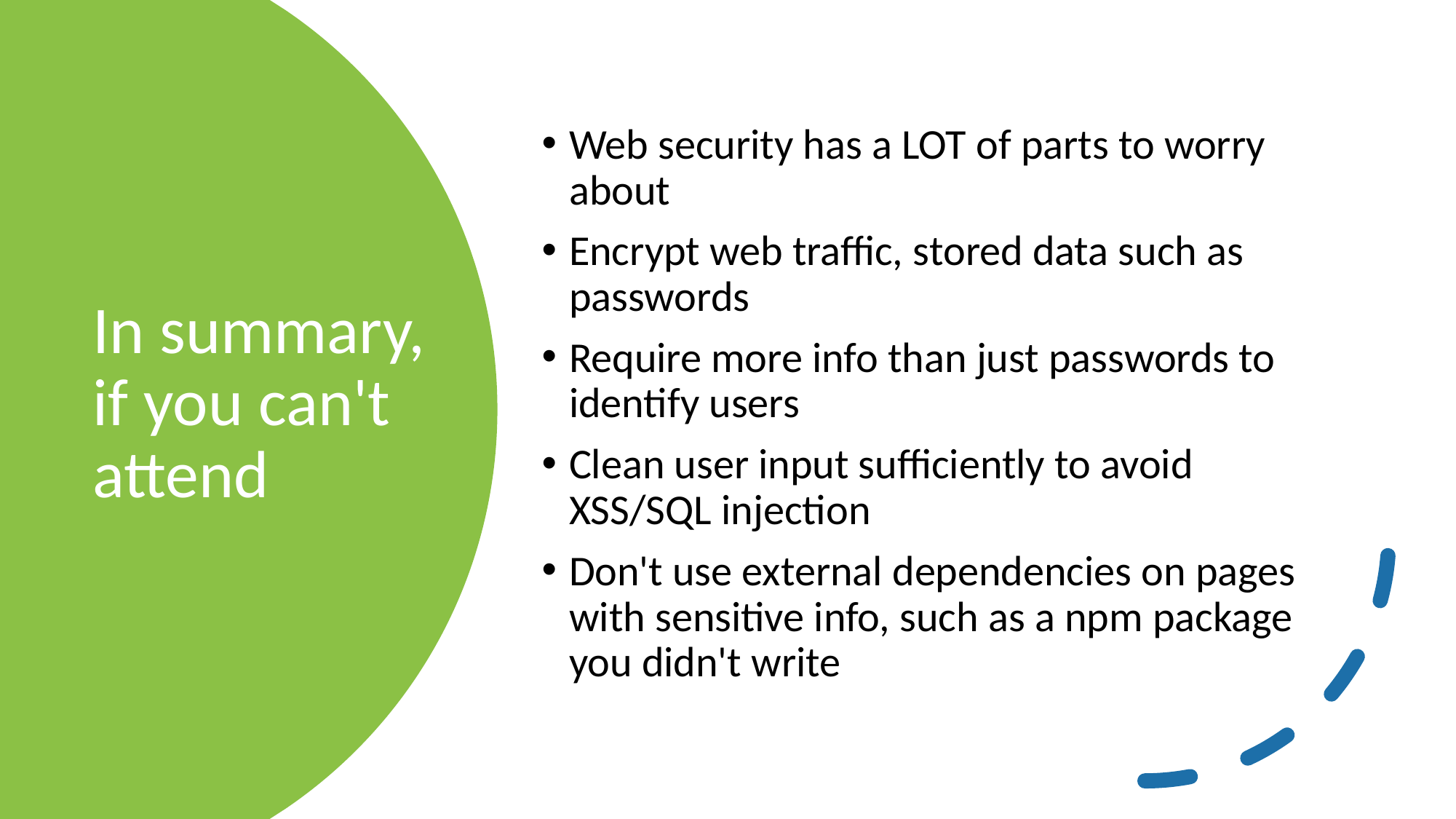

Web security has a LOT of parts to worry about
Encrypt web traffic, stored data such as passwords
Require more info than just passwords to identify users
Clean user input sufficiently to avoid XSS/SQL injection
Don't use external dependencies on pages with sensitive info, such as a npm package you didn't write
# In summary, if you can't attend